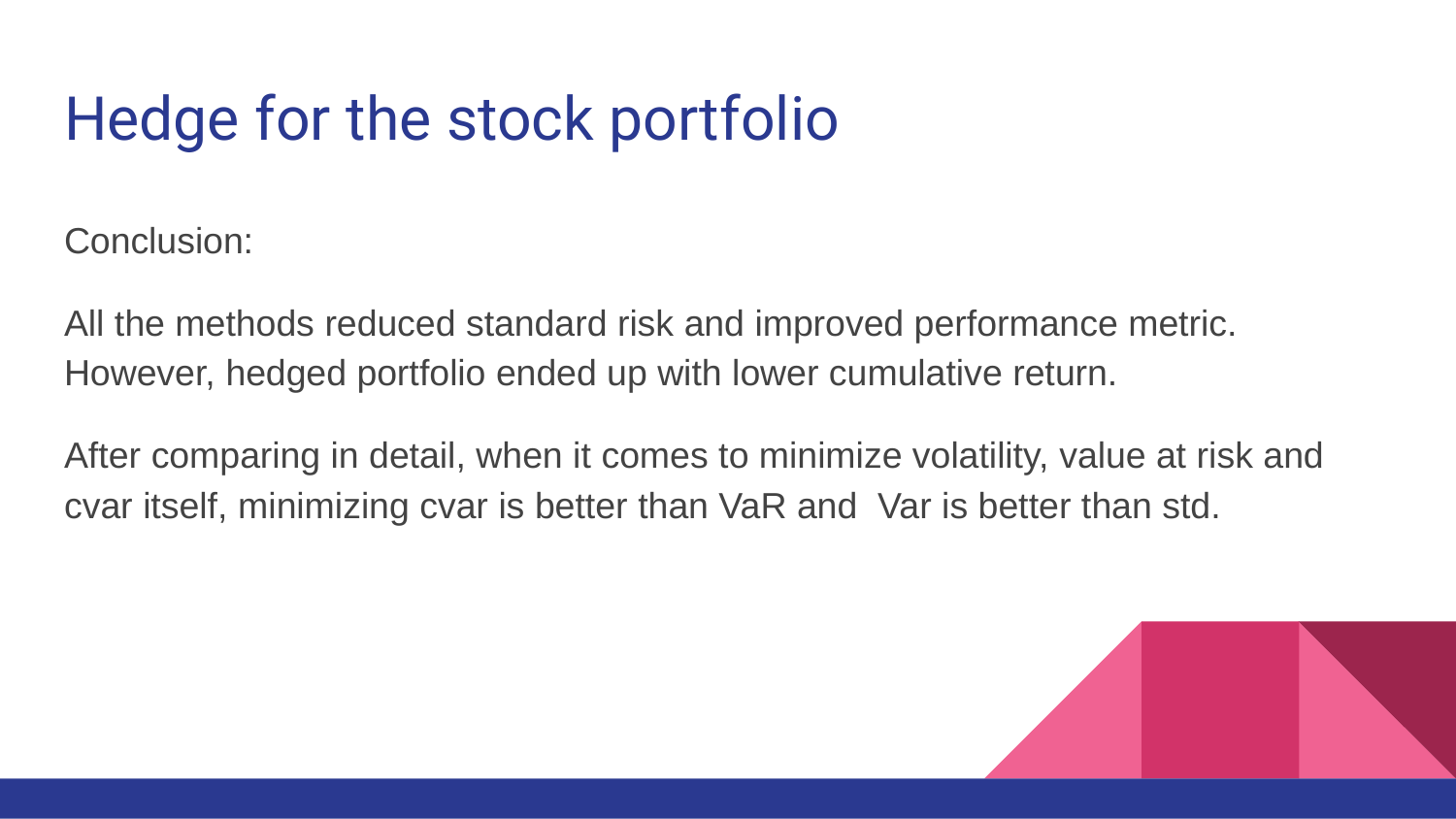

# Hedge for the stock portfolio
Conclusion:
All the methods reduced standard risk and improved performance metric. However, hedged portfolio ended up with lower cumulative return.
After comparing in detail, when it comes to minimize volatility, value at risk and cvar itself, minimizing cvar is better than VaR and  Var is better than std.